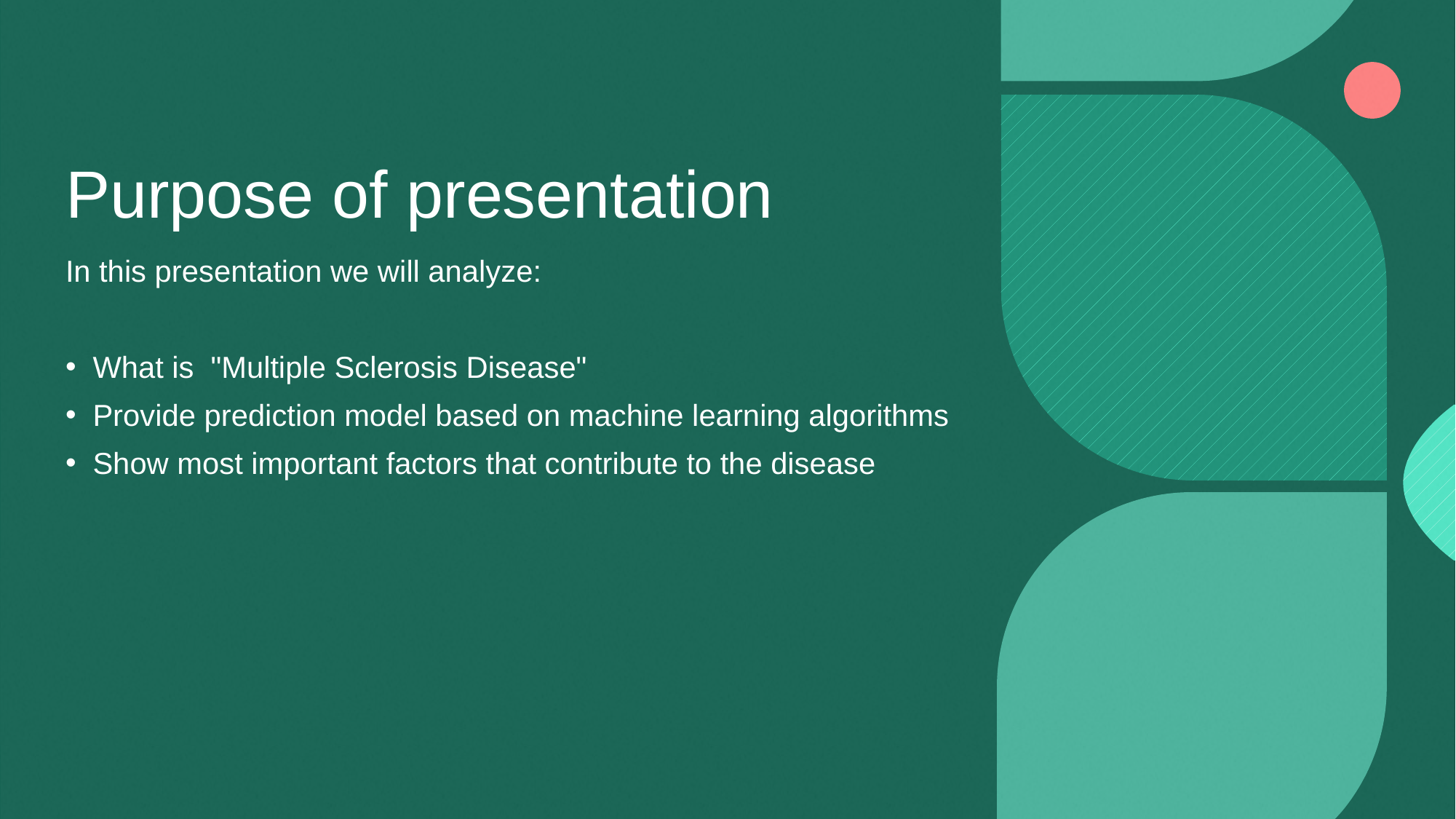

# Purpose of presentation
In this presentation we will analyze:

What is  "Multiple Sclerosis Disease"
Provide prediction model based on machine learning algorithms
Show most important factors that contribute to the disease